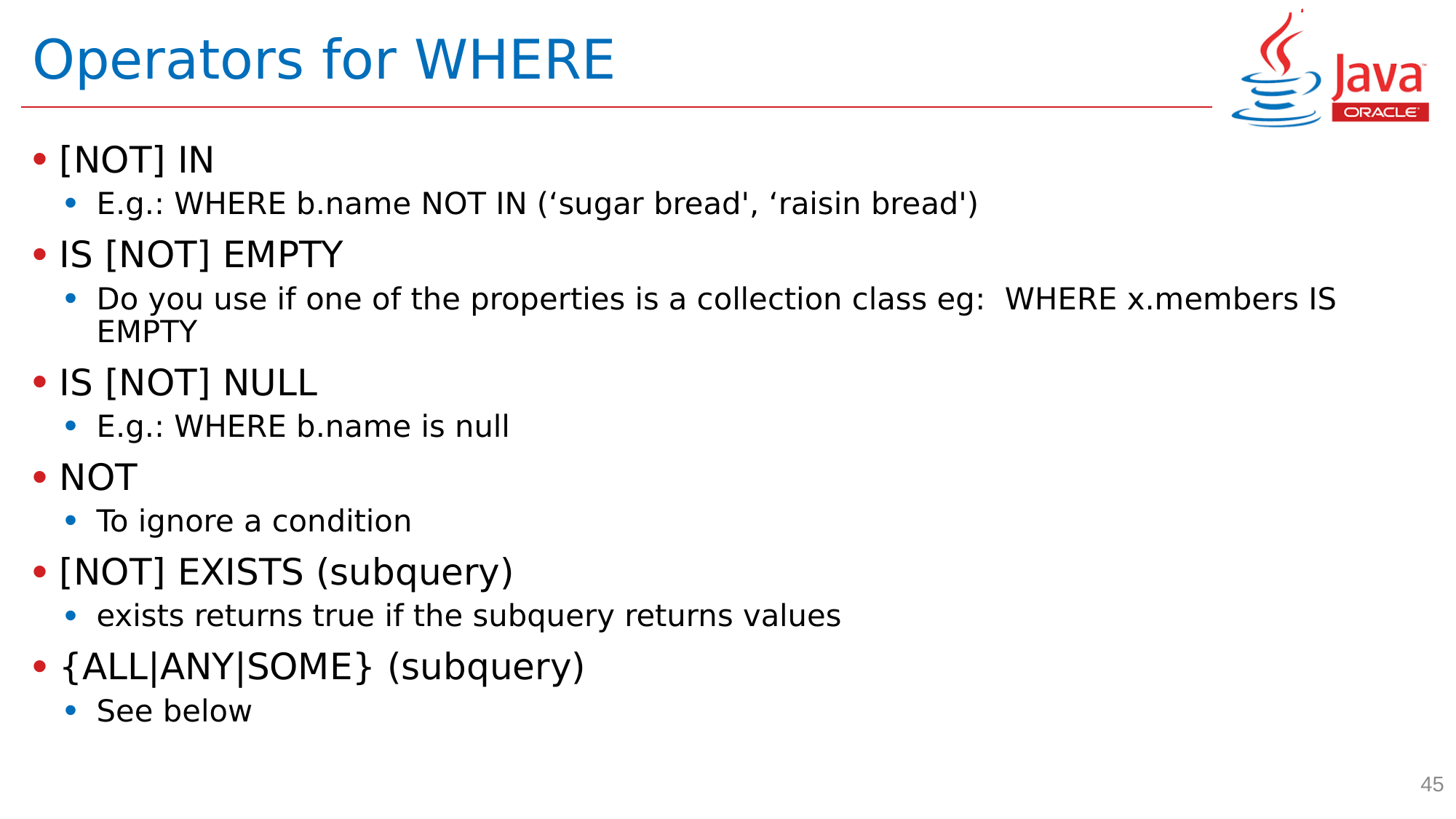

# Operators for WHERE

[NOT] IN
E.g.: WHERE b.name NOT IN (‘sugar bread', ‘raisin bread')
IS [NOT] EMPTY
Do you use if one of the properties is a collection class eg:  WHERE x.members IS EMPTY
IS [NOT] NULL
E.g.: WHERE b.name is null
NOT
To ignore a condition
[NOT] EXISTS (subquery)
exists returns true if the subquery returns values
{ALL|ANY|SOME} (subquery)
See below
45